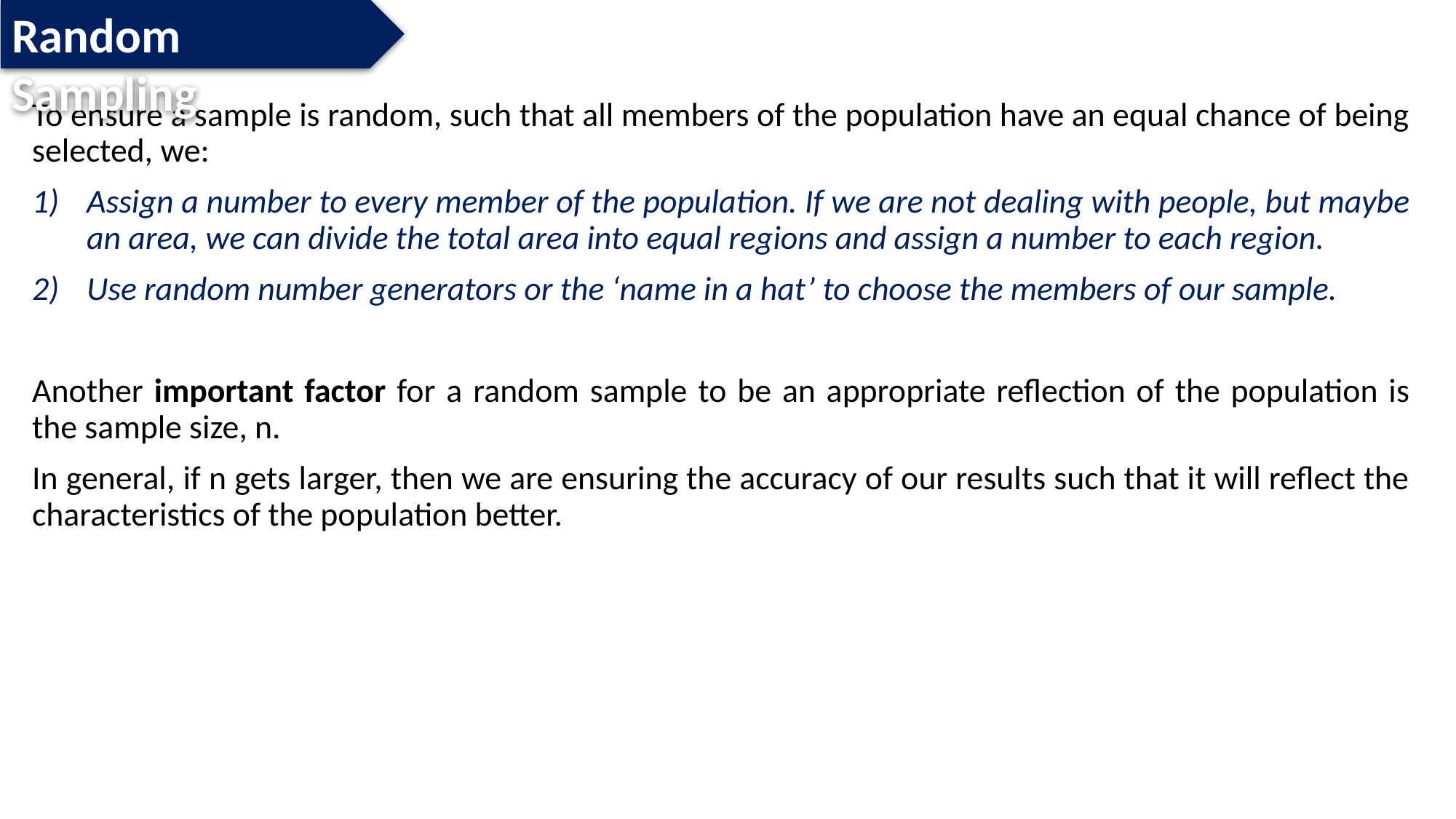

Random Sampling
To ensure a sample is random, such that all members of the population have an equal chance of being selected, we:
Assign a number to every member of the population. If we are not dealing with people, but maybe an area, we can divide the total area into equal regions and assign a number to each region.
Use random number generators or the ‘name in a hat’ to choose the members of our sample.

Another important factor for a random sample to be an appropriate reflection of the population is the sample size, n.
In general, if n gets larger, then we are ensuring the accuracy of our results such that it will reflect the characteristics of the population better.